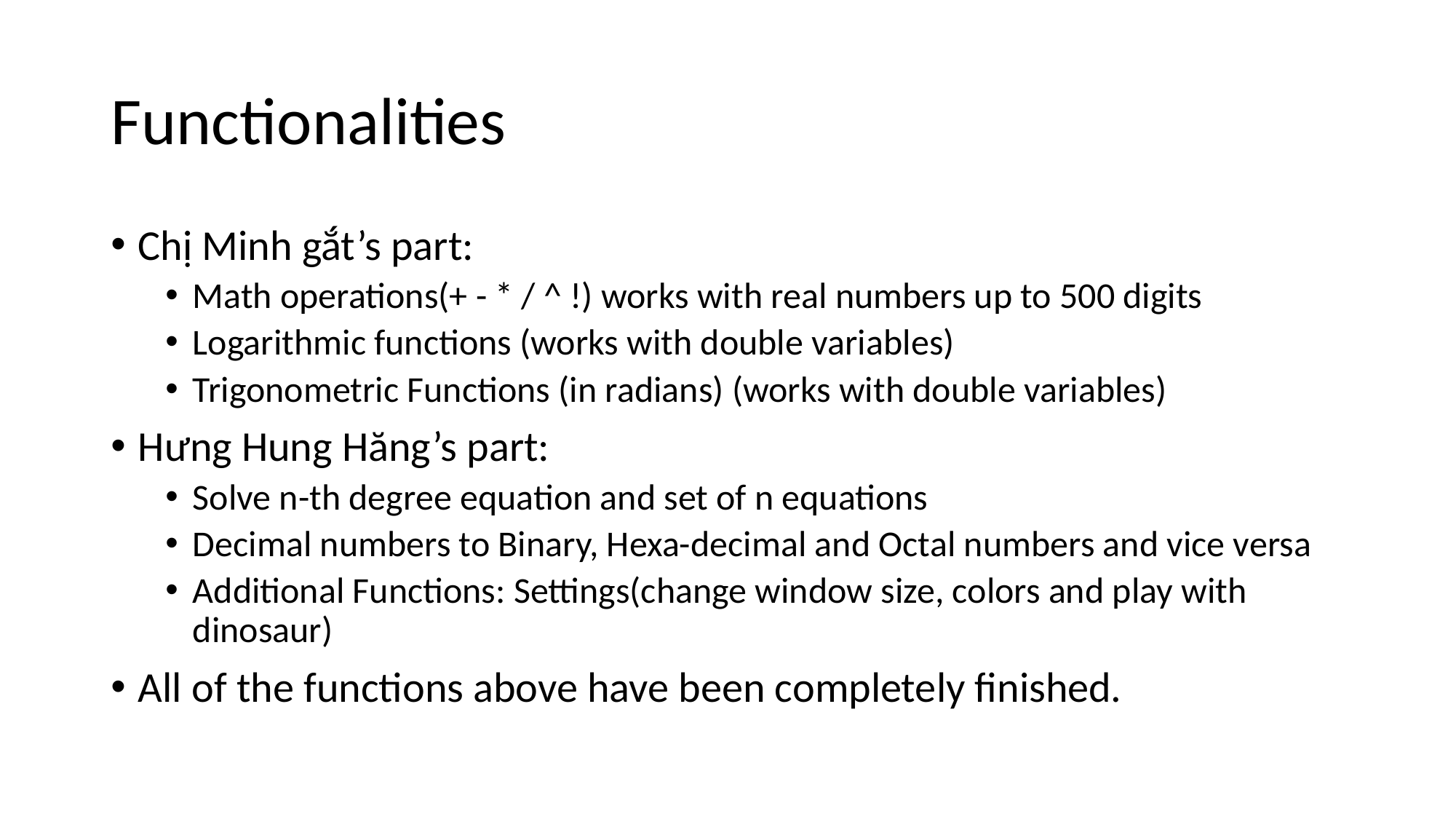

# Functionalities
Chị Minh gắt’s part:
Math operations(+ - * / ^ !) works with real numbers up to 500 digits
Logarithmic functions (works with double variables)
Trigonometric Functions (in radians) (works with double variables)
Hưng Hung Hăng’s part:
Solve n-th degree equation and set of n equations
Decimal numbers to Binary, Hexa-decimal and Octal numbers and vice versa
Additional Functions: Settings(change window size, colors and play with dinosaur)
All of the functions above have been completely finished.